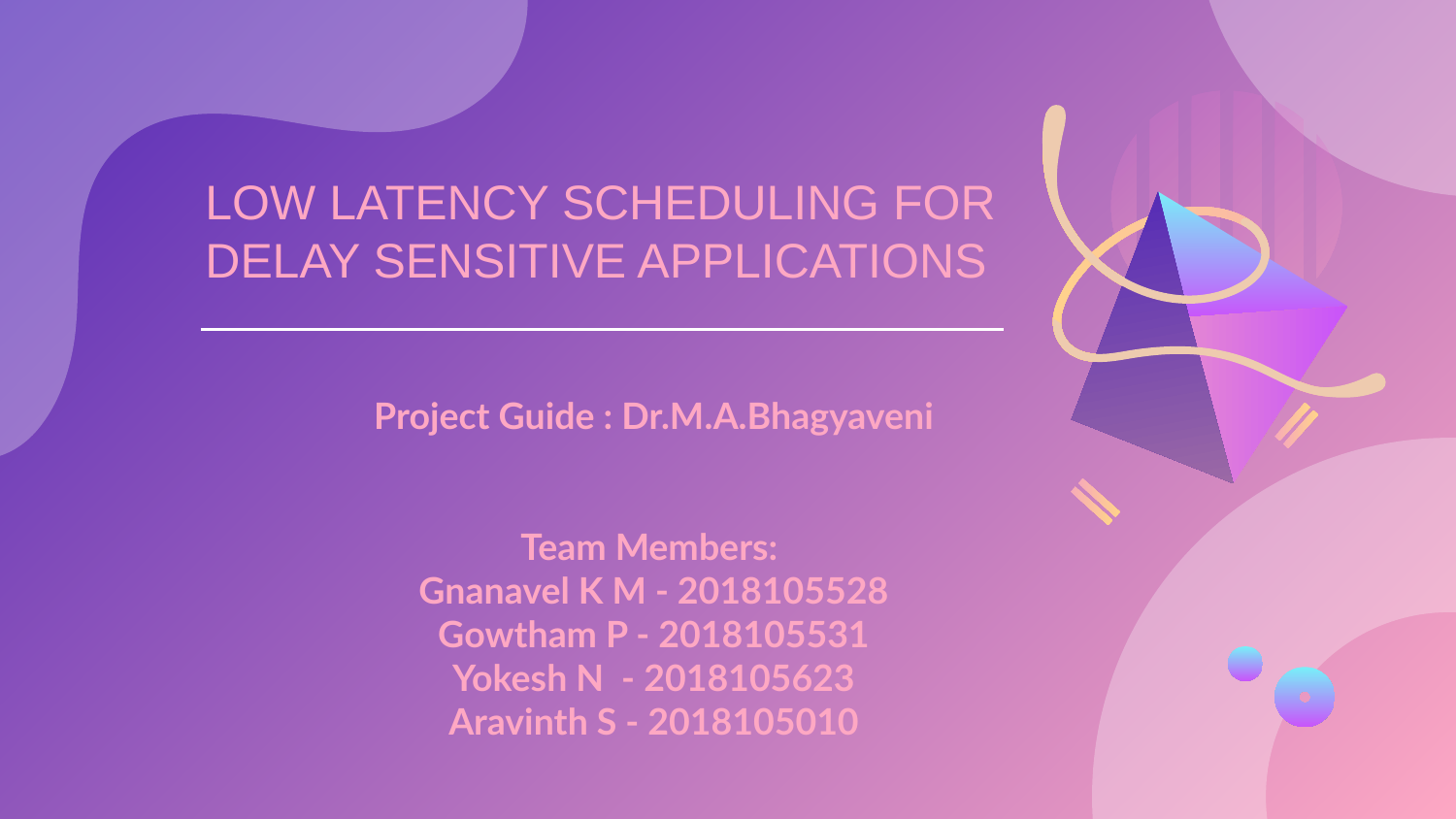

# LOW LATENCY SCHEDULING FOR DELAY SENSITIVE APPLICATIONS

Project Guide : Dr.M.A.Bhagyaveni

Team Members:
Gnanavel K M - 2018105528
Gowtham P - 2018105531
Yokesh N  - 2018105623
Aravinth S - 2018105010